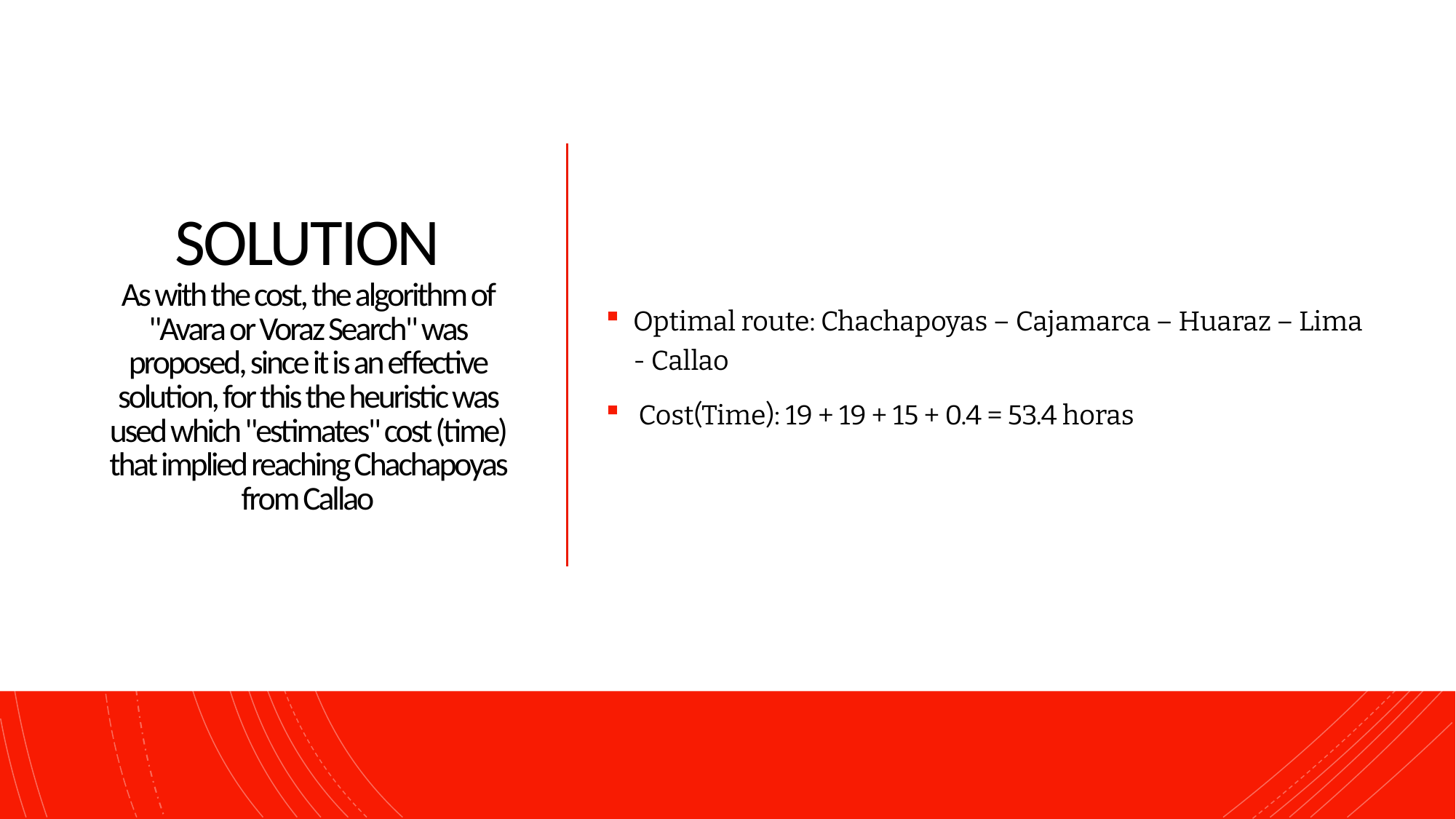

# SOLUTION As with the cost, the algorithm of "Avara or Voraz Search" was proposed, since it is an effective solution, for this the heuristic was used which "estimates" cost (time) that implied reaching Chachapoyas from Callao
Optimal route: Chachapoyas – Cajamarca – Huaraz – Lima - Callao
 Cost(Time): 19 + 19 + 15 + 0.4 = 53.4 horas